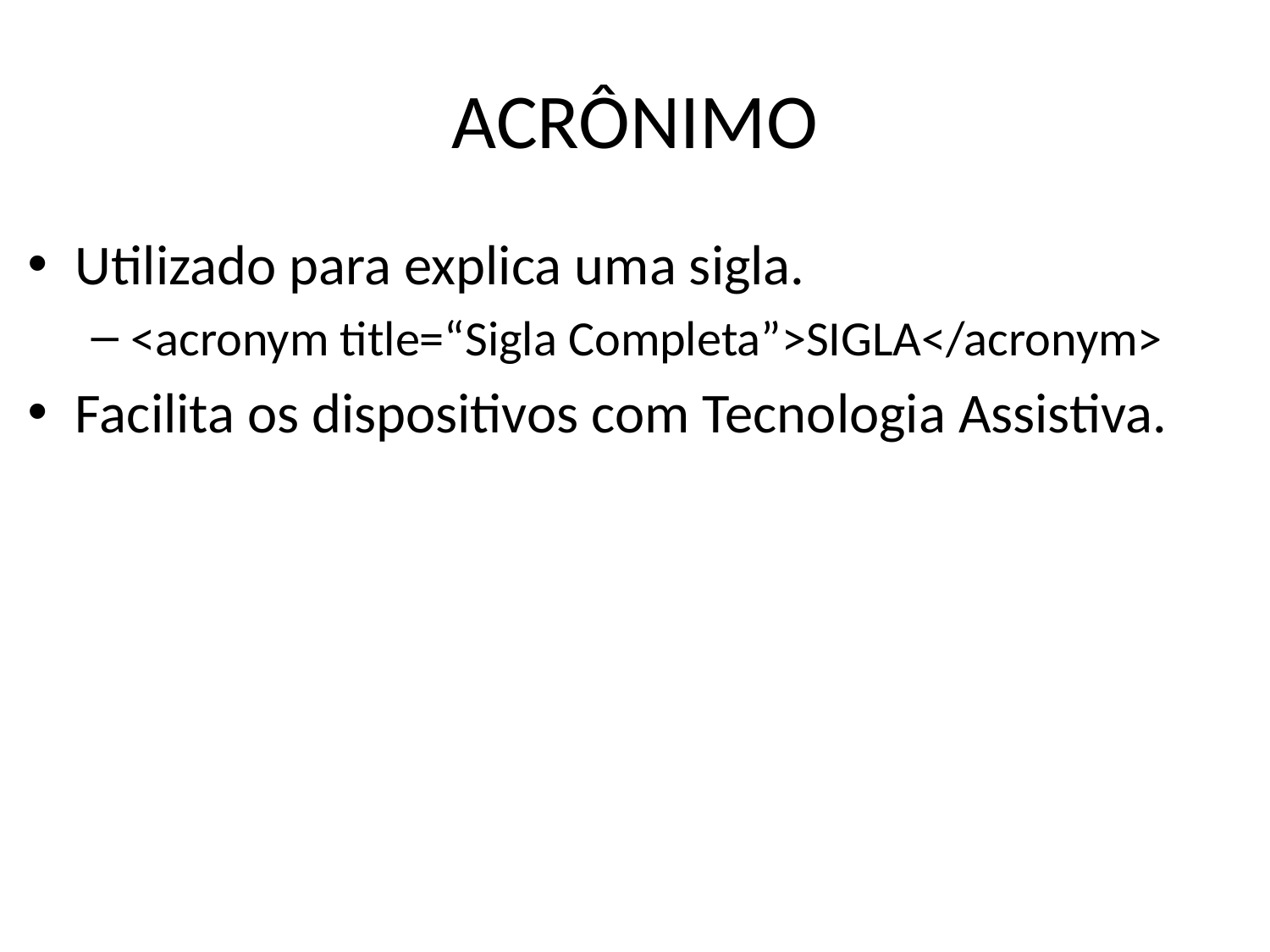

# ACRÔNIMO
Utilizado para explica uma sigla.
<acronym title=“Sigla Completa”>SIGLA</acronym>
Facilita os dispositivos com Tecnologia Assistiva.